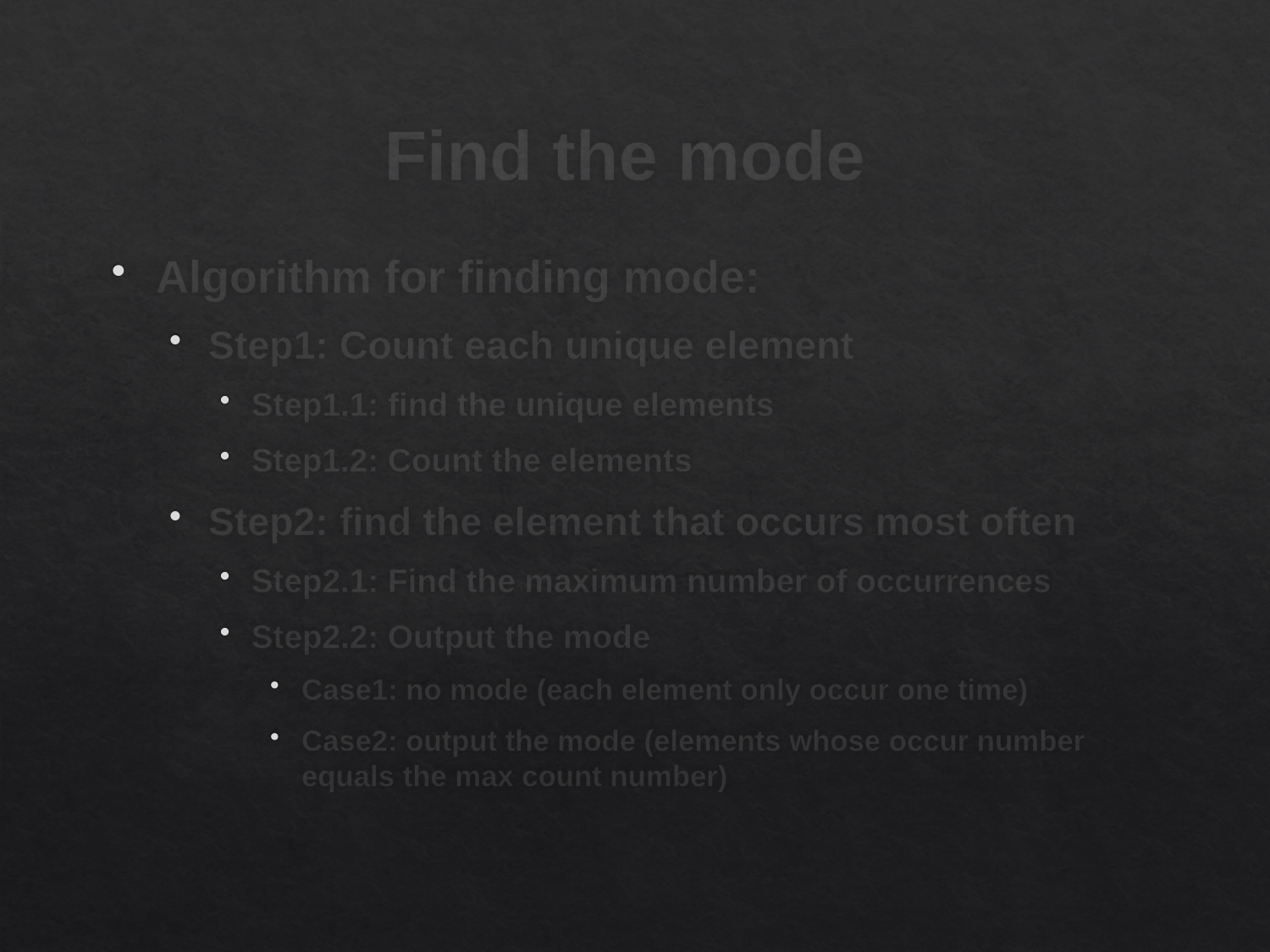

# Find the mode
Algorithm for finding mode:
Step1: Count each unique element
Step1.1: find the unique elements
Step1.2: Count the elements
Step2: find the element that occurs most often
Step2.1: Find the maximum number of occurrences
Step2.2: Output the mode
Case1: no mode (each element only occur one time)
Case2: output the mode (elements whose occur number equals the max count number)